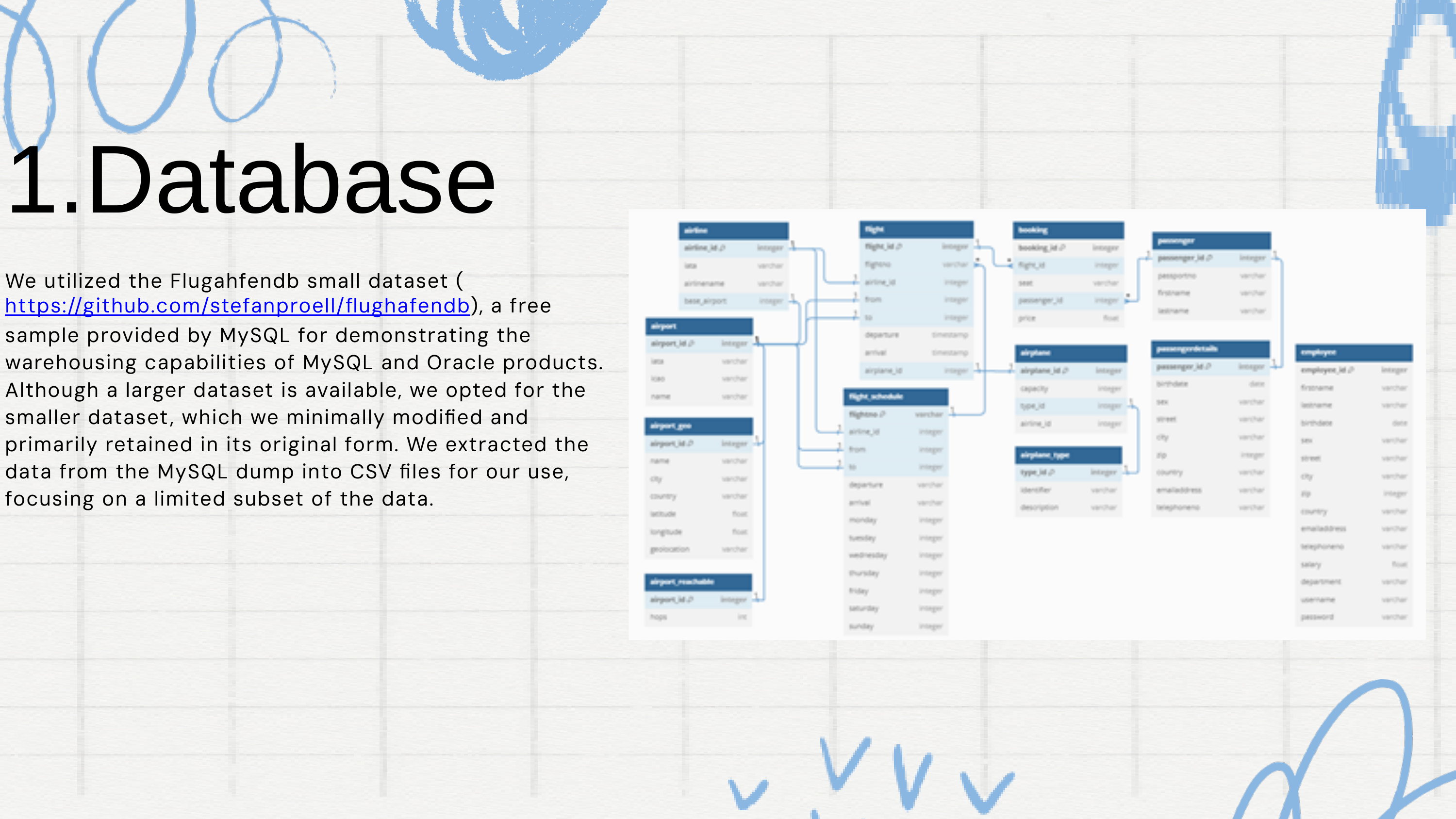

1.Database

We utilized the Flugahfendb small dataset (https://github.com/stefanproell/flughafendb), a free sample provided by MySQL for demonstrating the warehousing capabilities of MySQL and Oracle products. Although a larger dataset is available, we opted for the smaller dataset, which we minimally modified and primarily retained in its original form. We extracted the data from the MySQL dump into CSV files for our use, focusing on a limited subset of the data.